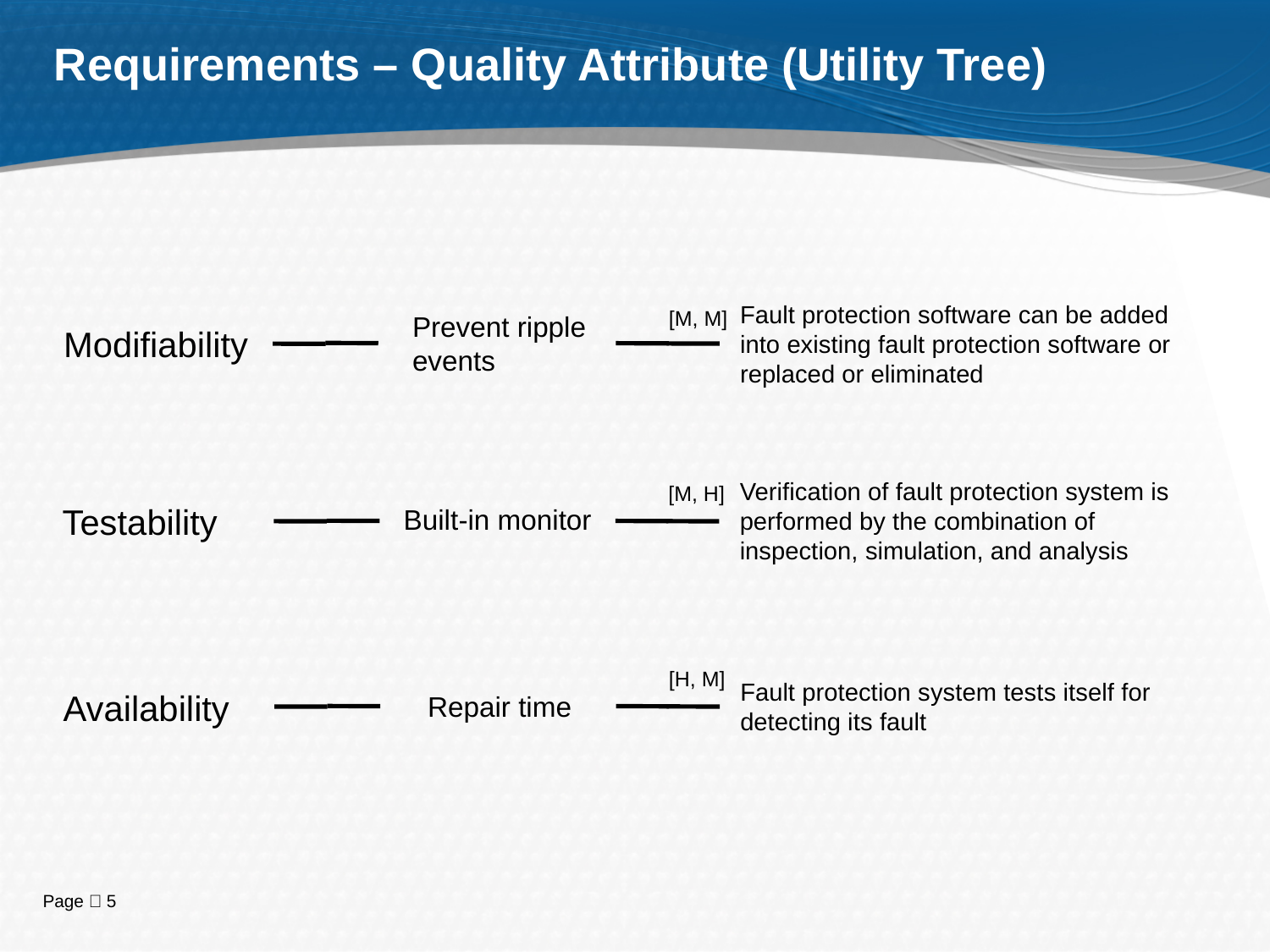

Requirements – Quality Attribute (Utility Tree)
Fault protection software can be added into existing fault protection software or replaced or eliminated
[M, M]
Prevent ripple
events
Modifiability
Verification of fault protection system is performed by the combination of inspection, simulation, and analysis
[M, H]
Testability
Built-in monitor
[H, M]
Fault protection system tests itself for detecting its fault
Availability
Repair time
5